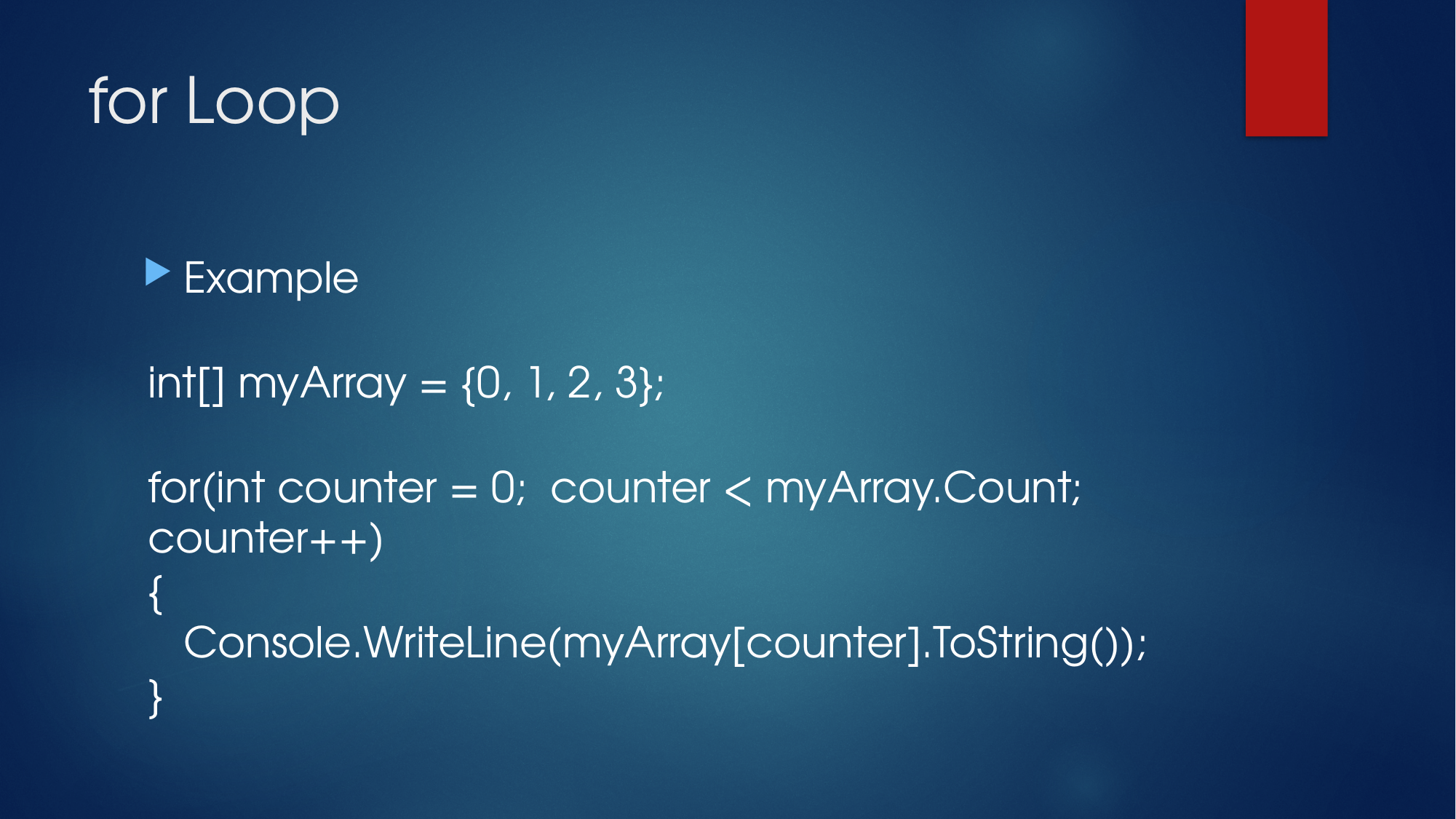

# for Loop
Example

int[] myArray = {0, 1, 2, 3};

for(int counter = 0;  counter < myArray.Count; counter++)
{
   Console.WriteLine(myArray[counter].ToString());
}